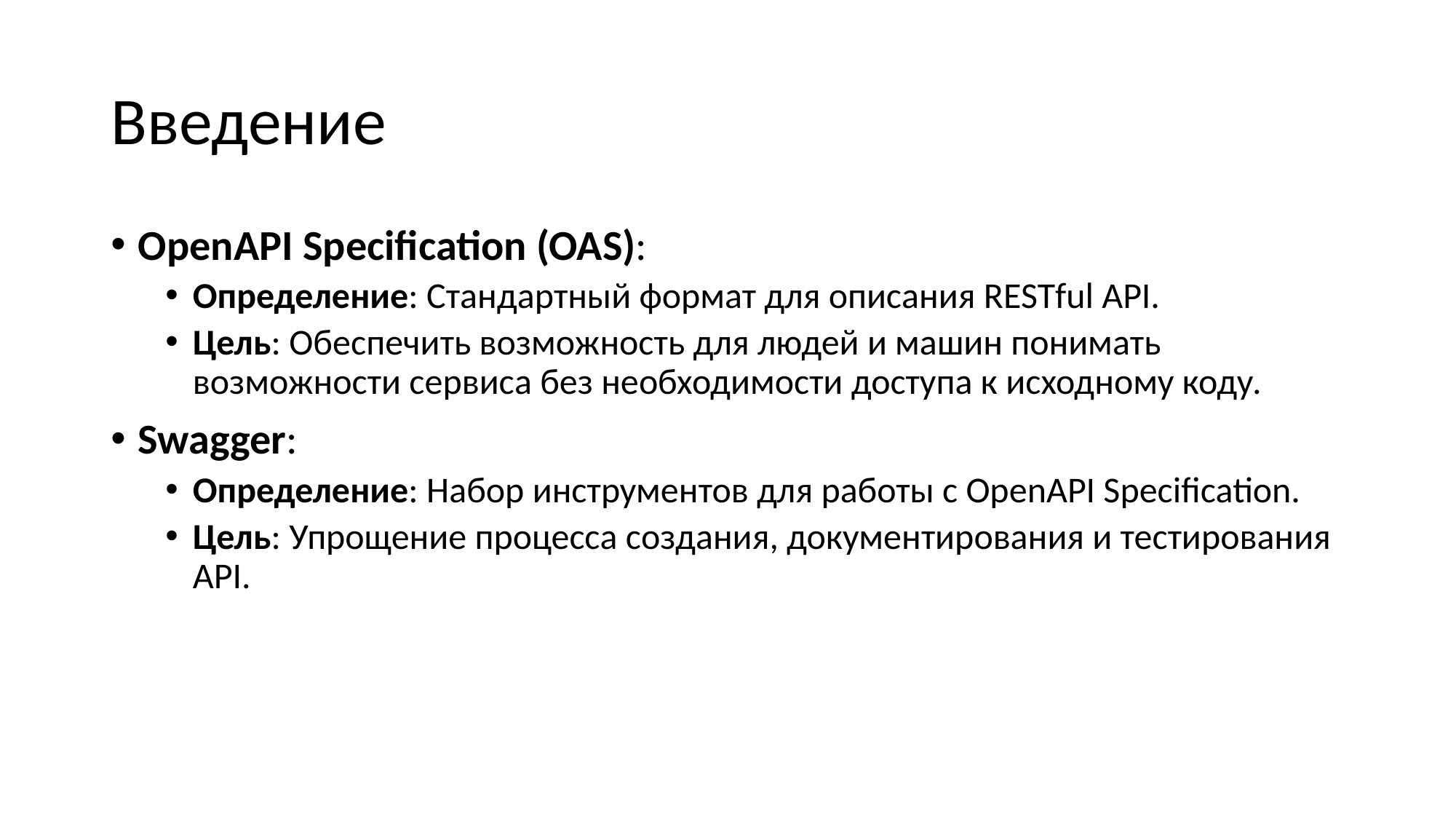

# Введение
OpenAPI Specification (OAS):
Определение: Стандартный формат для описания RESTful API.
Цель: Обеспечить возможность для людей и машин понимать возможности сервиса без необходимости доступа к исходному коду.
Swagger:
Определение: Набор инструментов для работы с OpenAPI Specification.
Цель: Упрощение процесса создания, документирования и тестирования API.